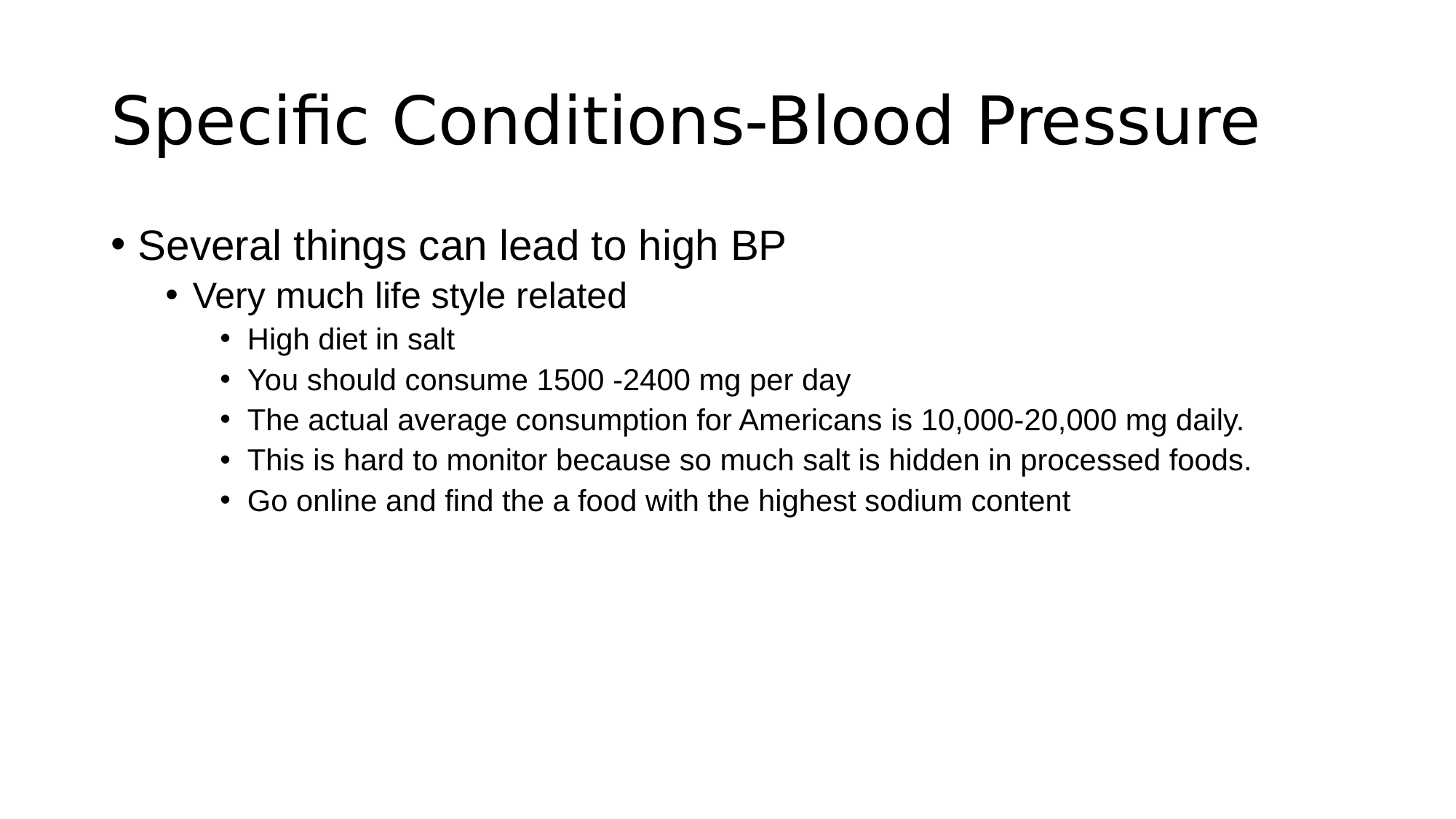

# Specific Conditions-Blood Pressure
Several things can lead to high BP
Very much life style related
High diet in salt
You should consume 1500 -2400 mg per day
The actual average consumption for Americans is 10,000-20,000 mg daily.
This is hard to monitor because so much salt is hidden in processed foods.
Go online and find the a food with the highest sodium content